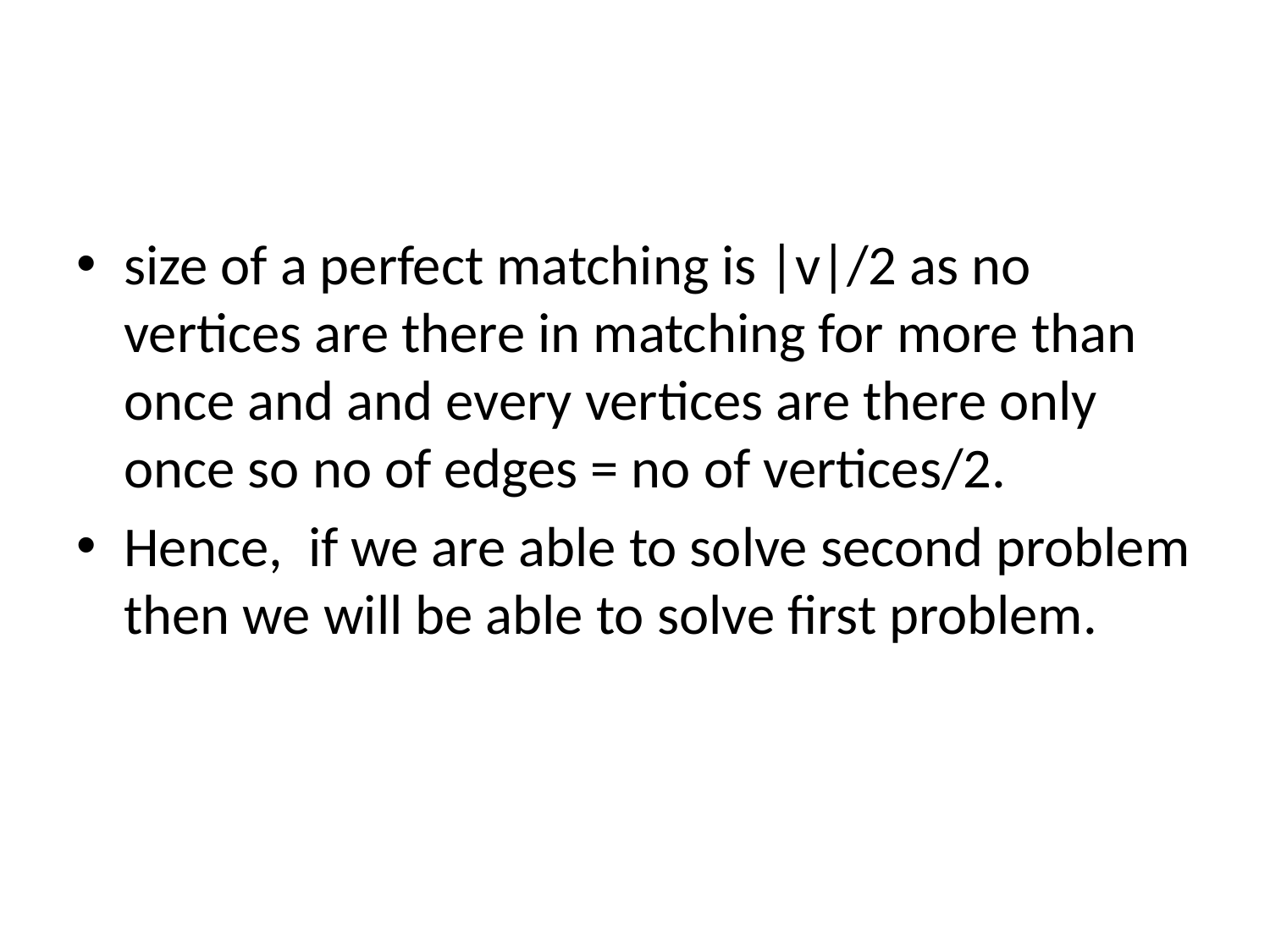

#
size of a perfect matching is |v|/2 as no vertices are there in matching for more than once and and every vertices are there only once so no of edges = no of vertices/2.
Hence,  if we are able to solve second problem then we will be able to solve first problem.